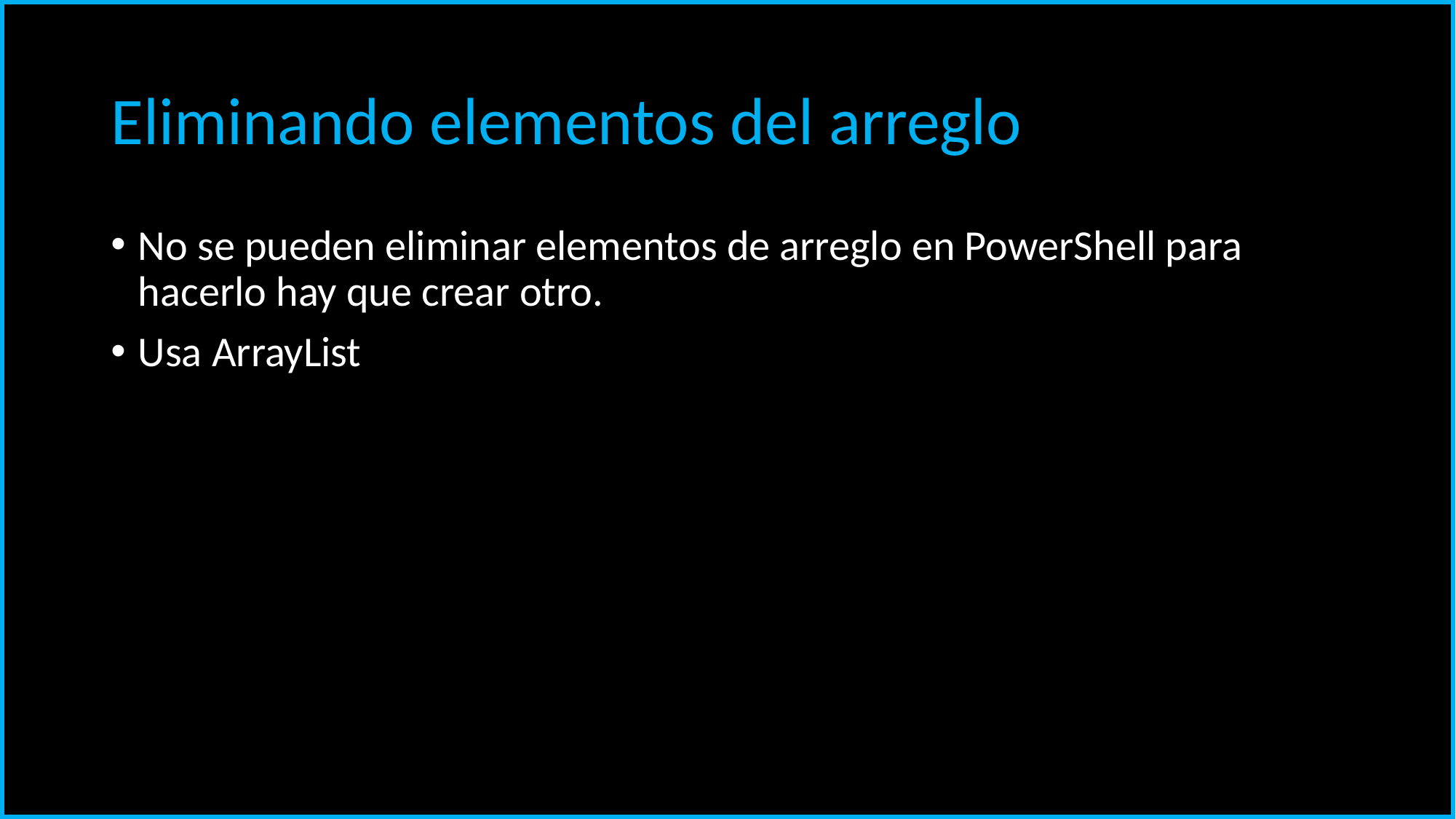

# Eliminando elementos del arreglo
No se pueden eliminar elementos de arreglo en PowerShell para hacerlo hay que crear otro.
Usa ArrayList